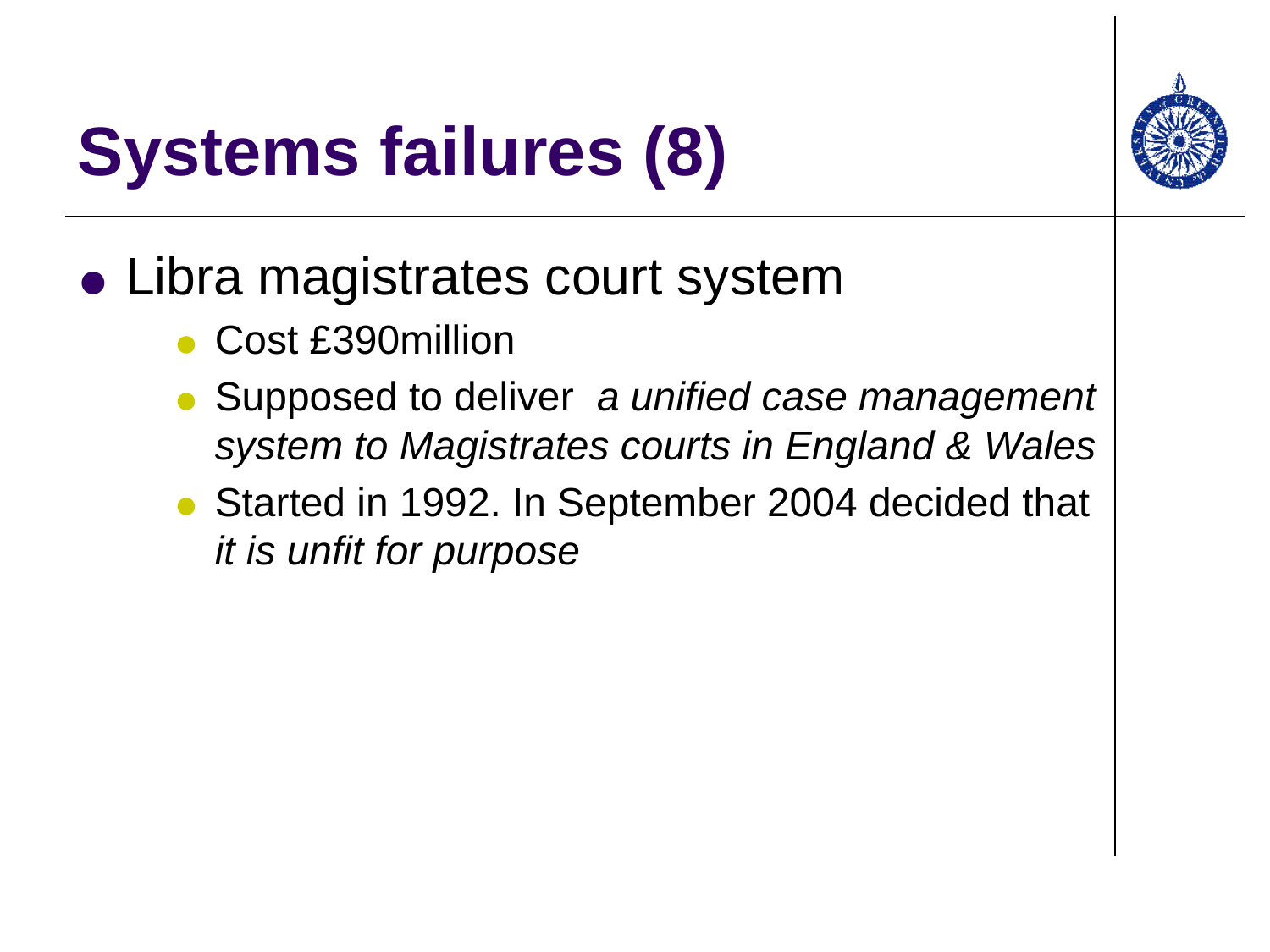

# Systems failures (8)
Libra magistrates court system
Cost £390million
Supposed to deliver  a unified case management system to Magistrates courts in England & Wales
Started in 1992. In September 2004 decided that it is unfit for purpose